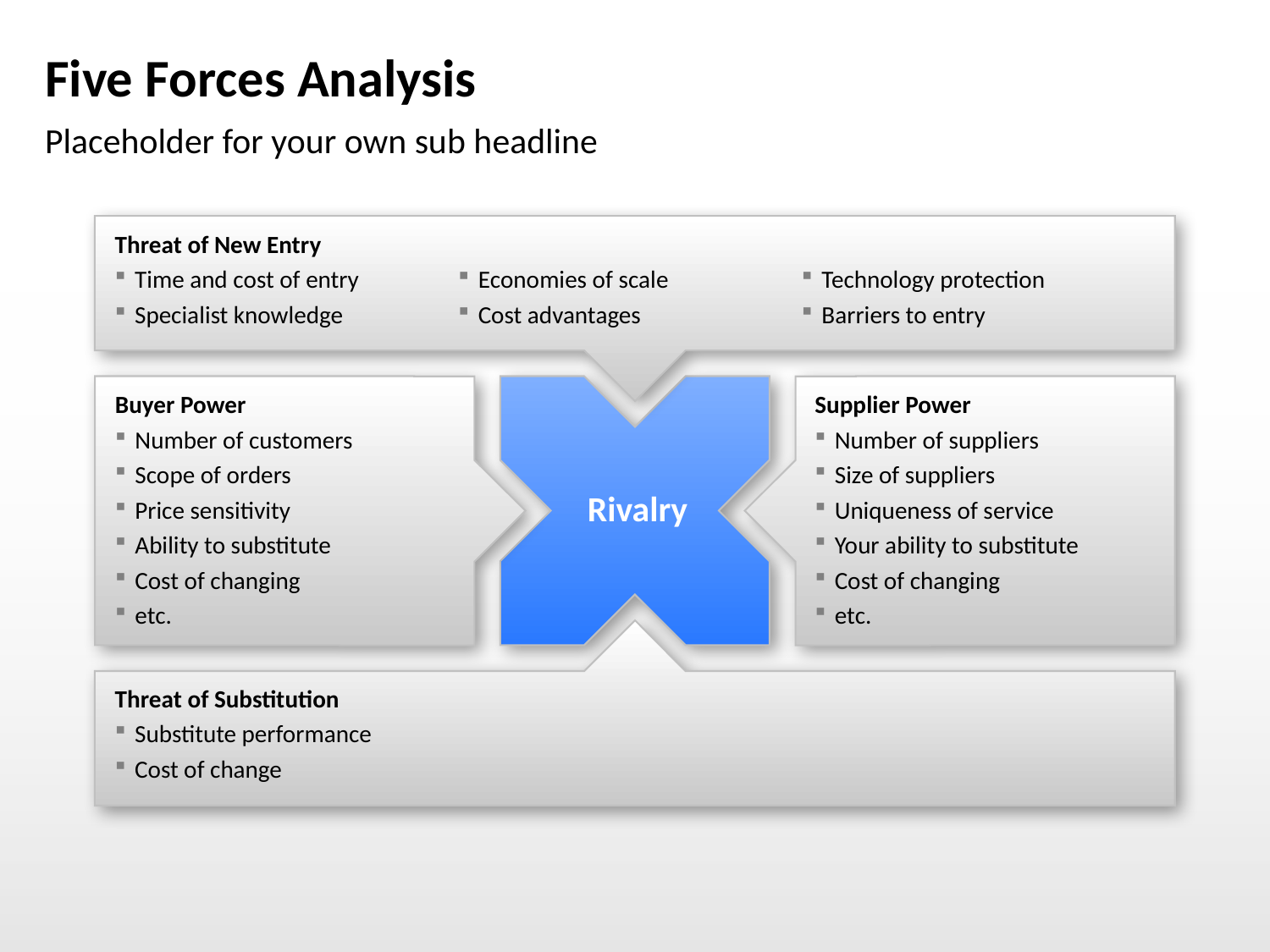

# Five Forces Analysis
Placeholder for your own sub headline
Threat of New Entry
Time and cost of entry
Specialist knowledge

Economies of scale
Cost advantages

Technology protection
Barriers to entry
Rivalry
Buyer Power
Number of customers
Scope of orders
Price sensitivity
Ability to substitute
Cost of changing
etc.
Supplier Power
Number of suppliers
Size of suppliers
Uniqueness of service
Your ability to substitute
Cost of changing
etc.
Threat of Substitution
Substitute performance
Cost of change